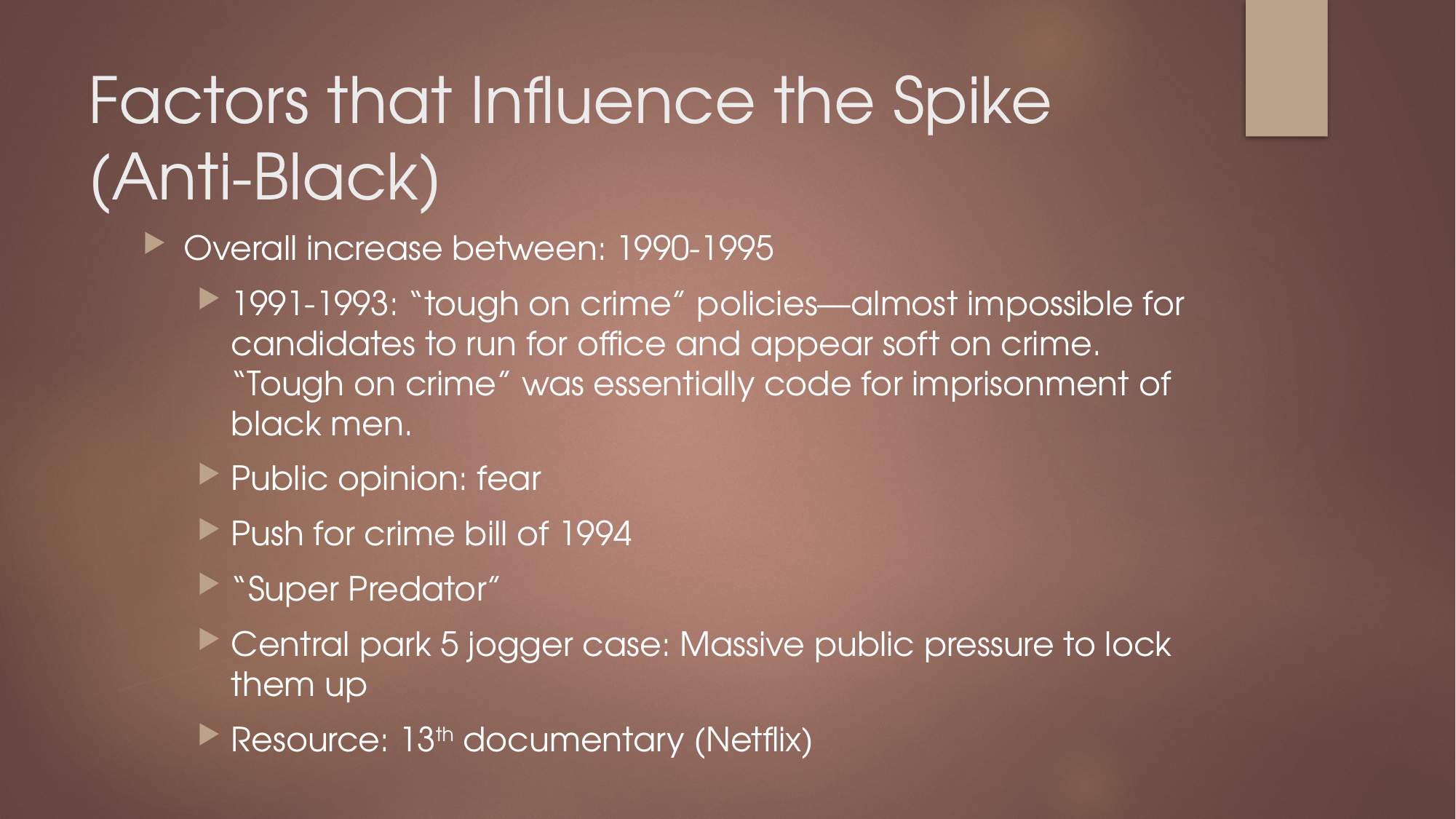

# Factors that Influence the Spike (Anti-Black)
Overall increase between: 1990-1995
1991-1993: “tough on crime” policies—almost impossible for candidates to run for office and appear soft on crime. “Tough on crime” was essentially code for imprisonment of black men.
Public opinion: fear
Push for crime bill of 1994
“Super Predator”
Central park 5 jogger case: Massive public pressure to lock them up
Resource: 13th documentary (Netflix)